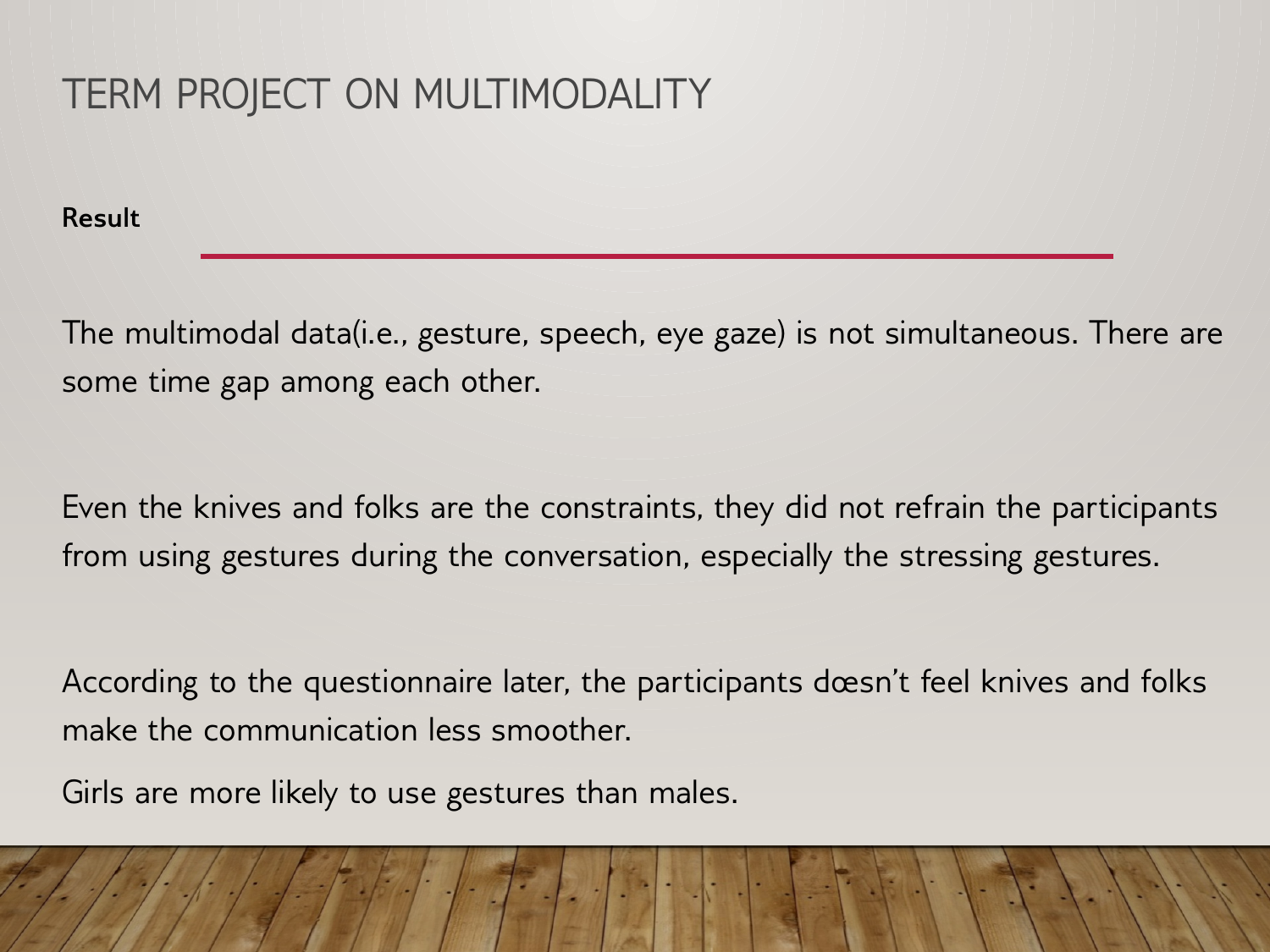

# Term Project on Multimodality
Result

The multimodal data(i.e., gesture, speech, eye gaze) is not simultaneous. There are some time gap among each other.

Even the knives and folks are the constraints, they did not refrain the participants from using gestures during the conversation, especially the stressing gestures.

According to the questionnaire later, the participants doesn’t feel knives and folks make the communication less smoother.
Girls are more likely to use gestures than males.